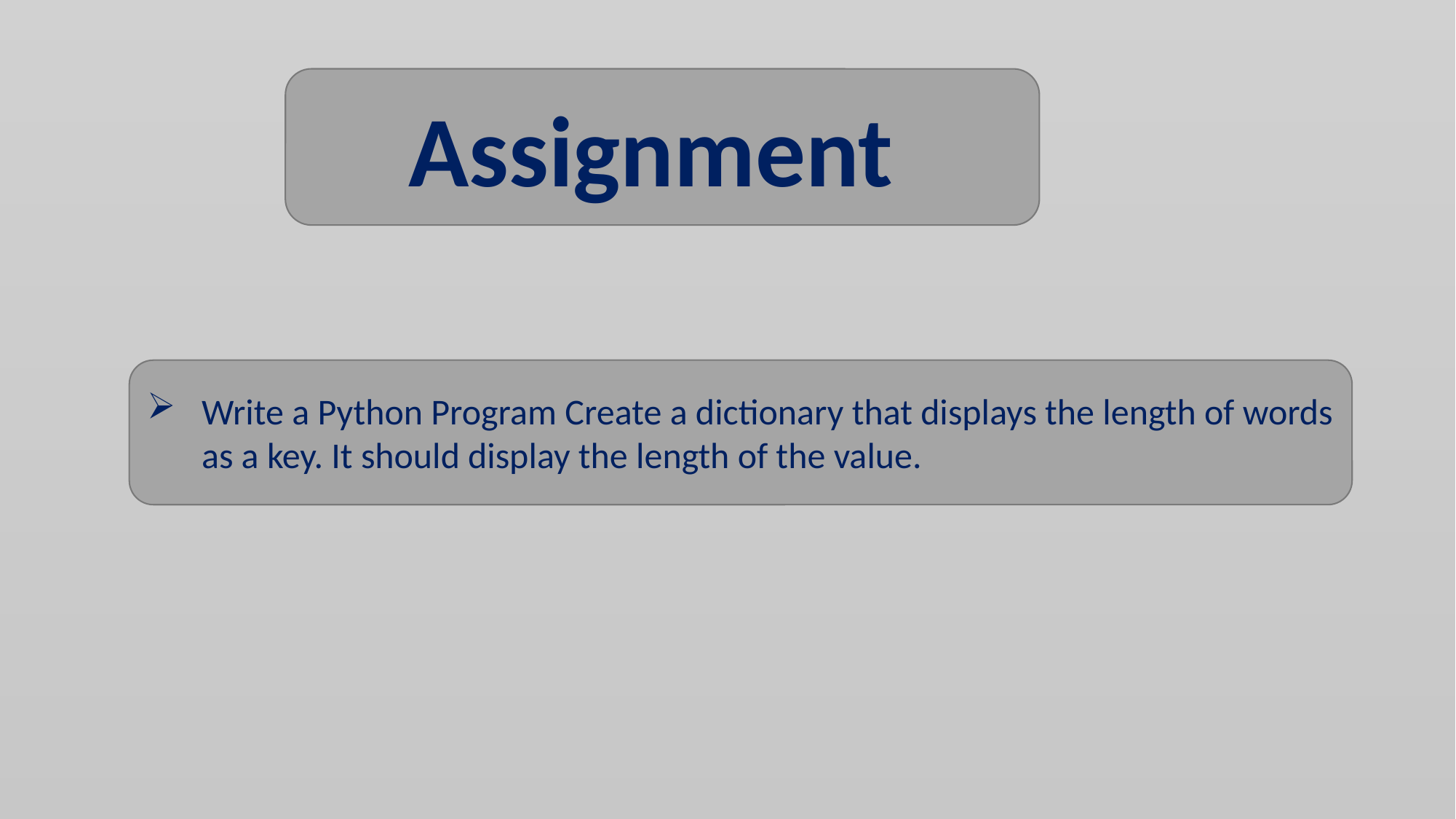

Assignment
Write a Python Program Create a dictionary that displays the length of words as a key. It should display the length of the value.